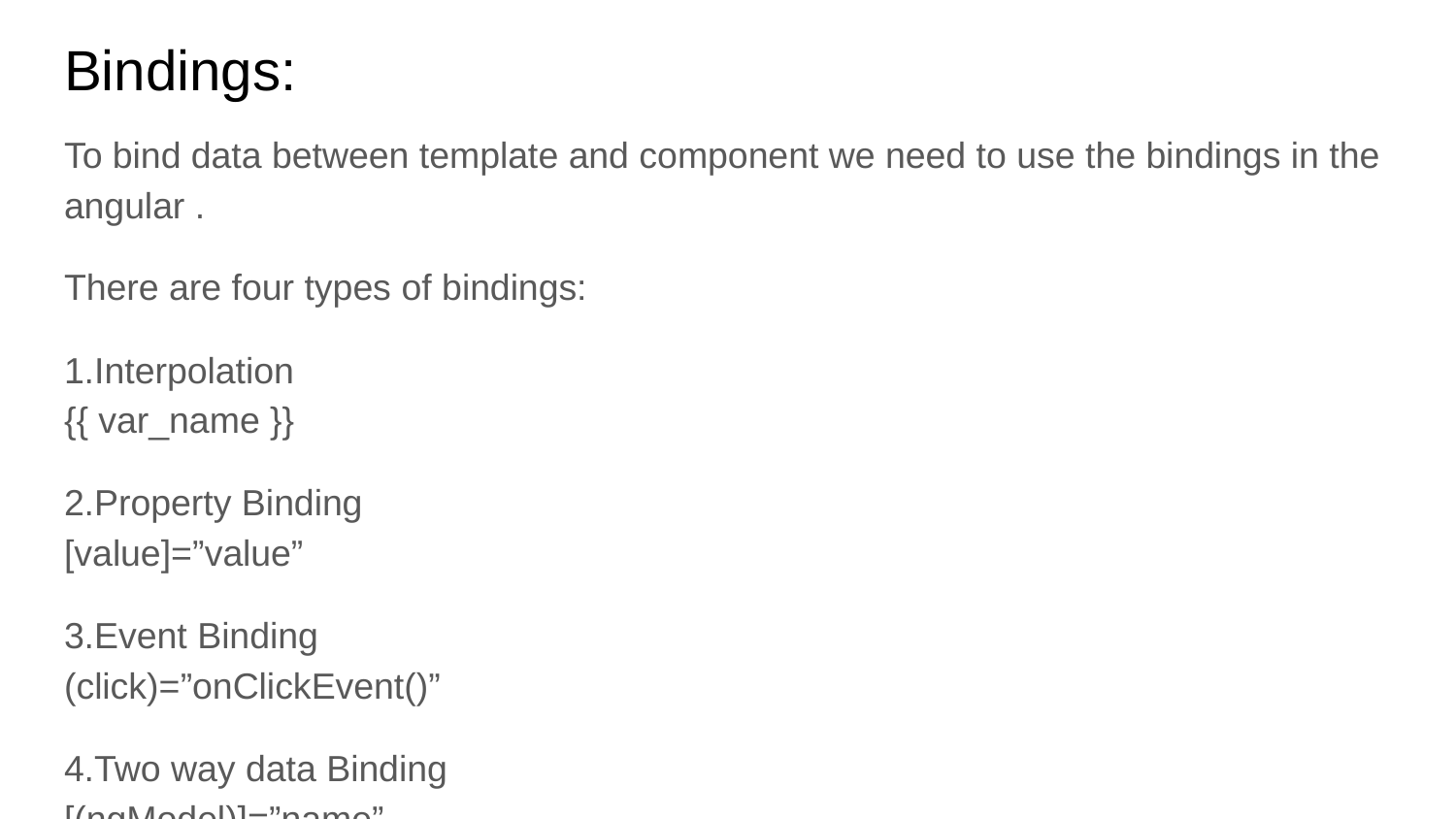

# Bindings:
To bind data between template and component we need to use the bindings in the angular .
There are four types of bindings:
1.Interpolation       							{{ var_name }}
2.Property Binding							[value]=”value”
3.Event Binding								(click)=”onClickEvent()”
4.Two way data Binding    						[(ngModel)]=”name”